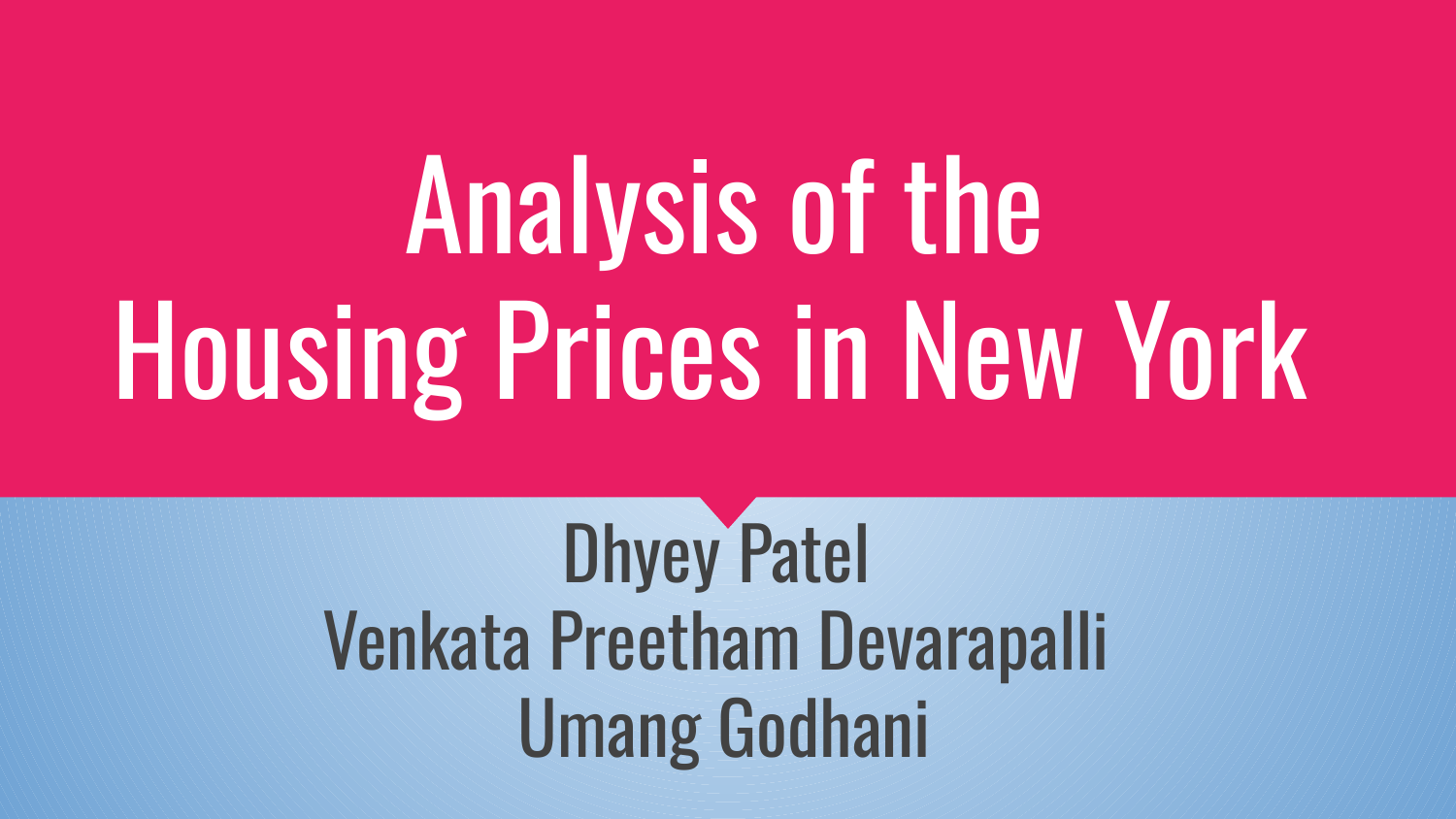

# Analysis of the
Housing Prices in New York
Dhyey Patel
Venkata Preetham Devarapalli
Umang Godhani